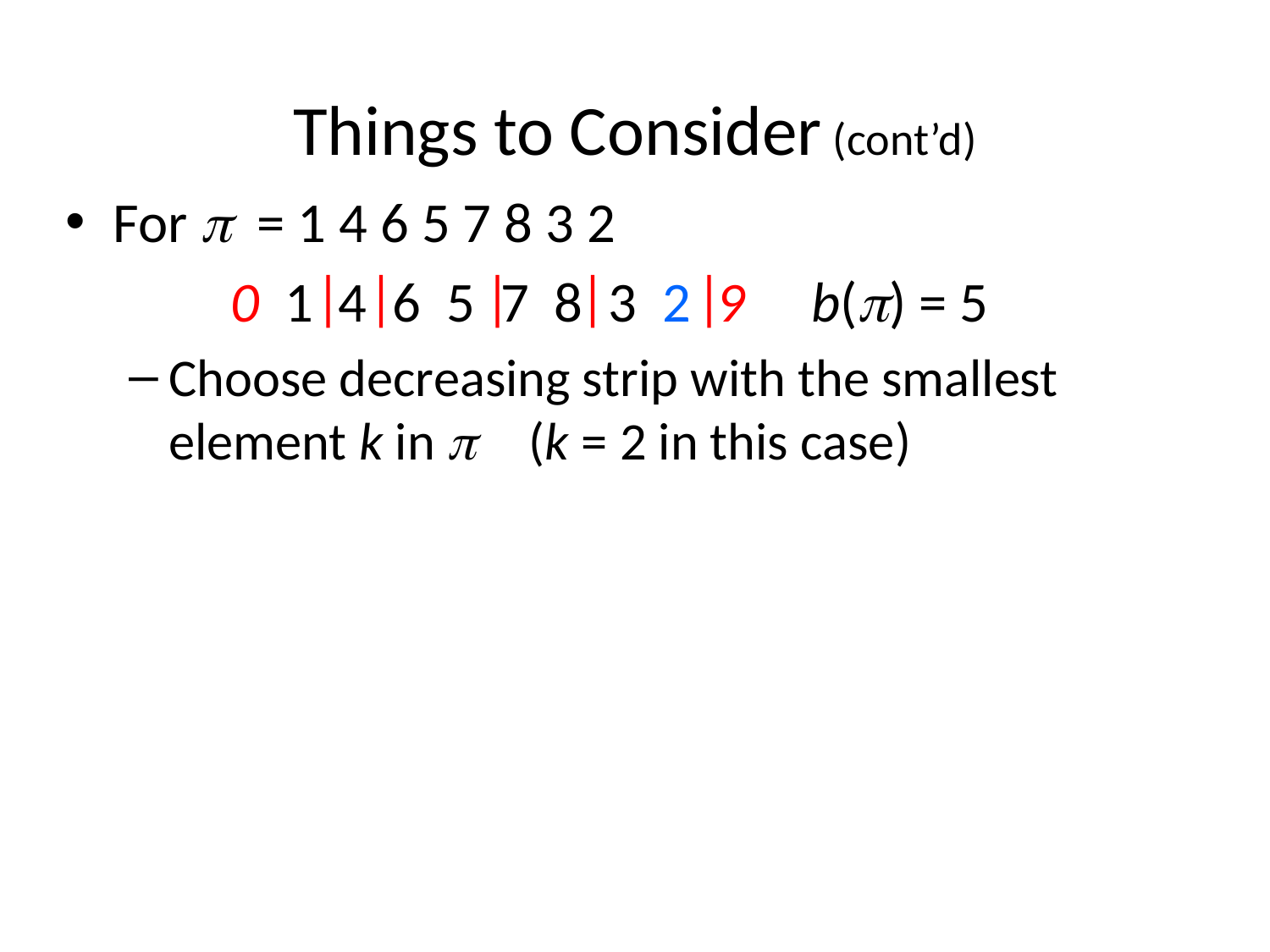

# Things to Consider (cont’d)
For π  = 1 4 6 5 7 8 3 2
             0  1  4  6  5  7  8  3  2  9	     b(π) = 5
Choose decreasing strip with the smallest element k in π  (k = 2 in this case)